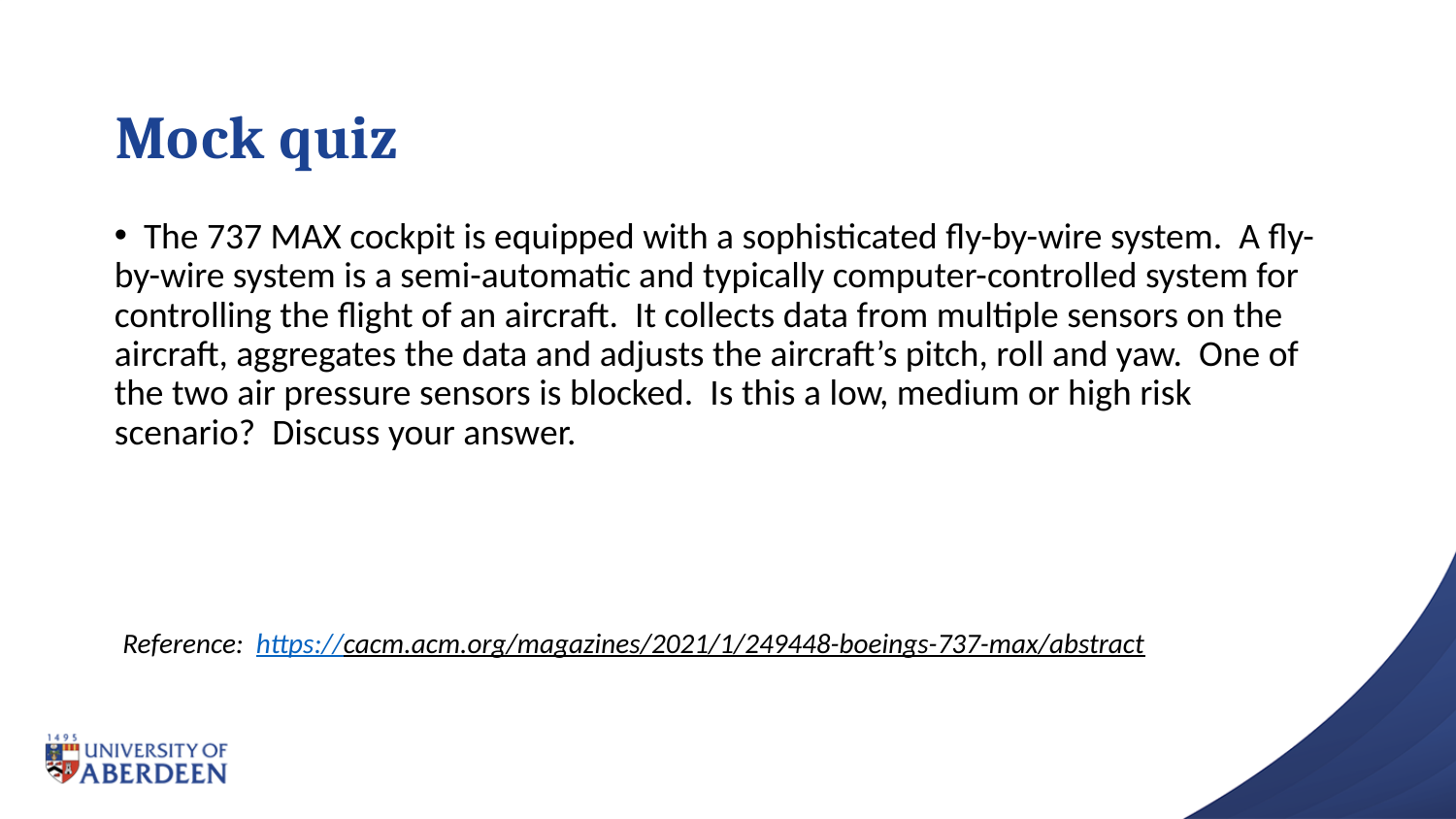

# Mock quiz
  The 737 MAX cockpit is equipped with a sophisticated fly-by-wire system.  A fly-by-wire system is a semi-automatic and typically computer-controlled system for controlling the flight of an aircraft.  It collects data from multiple sensors on the aircraft, aggregates the data and adjusts the aircraft’s pitch, roll and yaw.  One of the two air pressure sensors is blocked.  Is this a low, medium or high risk scenario?  Discuss your answer.
Reference:  https://cacm.acm.org/magazines/2021/1/249448-boeings-737-max/abstract